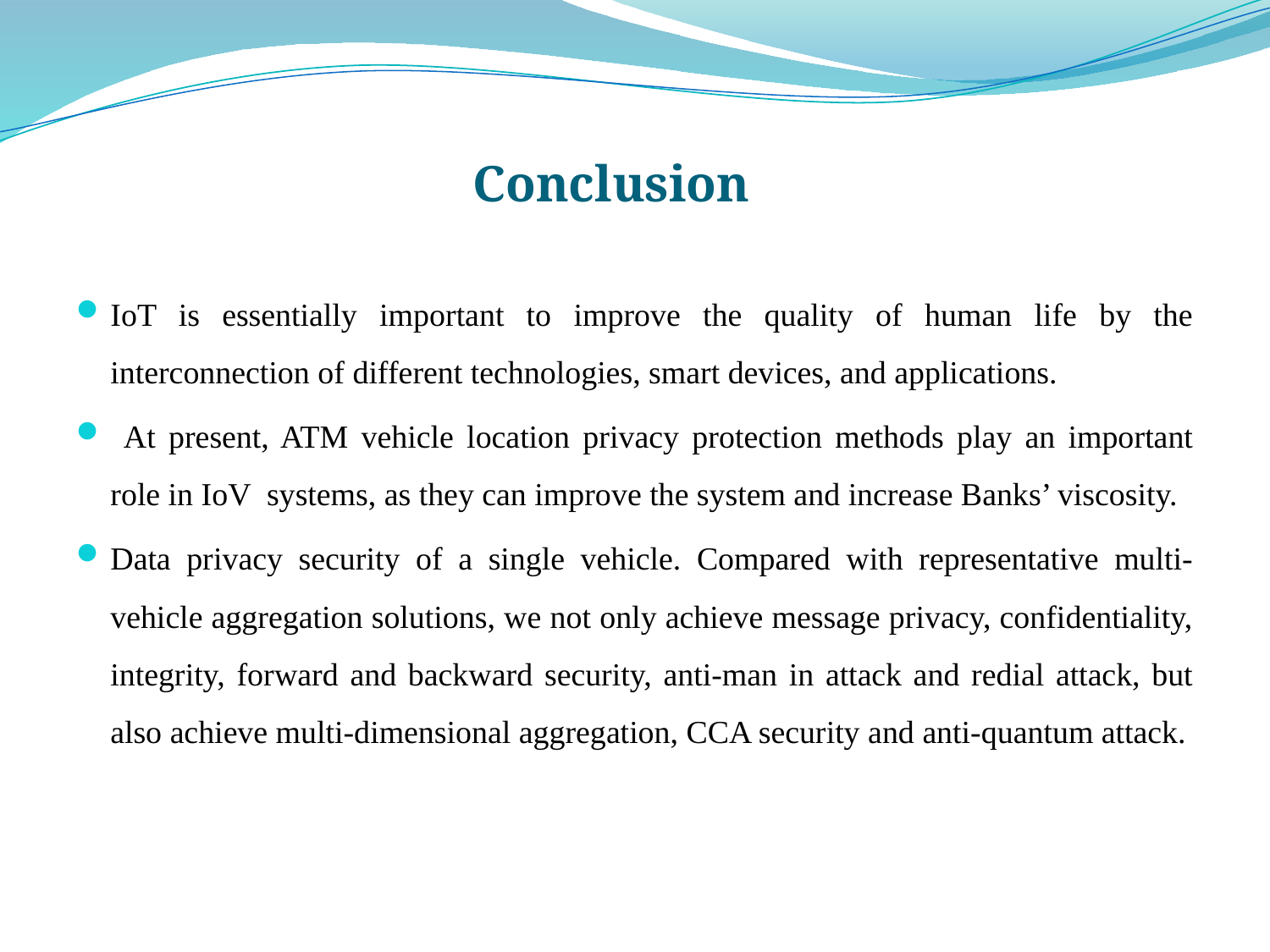

Conclusion
IoT is essentially important to improve the quality of human life by the interconnection of different technologies, smart devices, and applications.
 At present, ATM vehicle location privacy protection methods play an important role in IoV  systems, as they can improve the system and increase Banks’ viscosity.
Data privacy security of a single vehicle. Compared with representative multi-vehicle aggregation solutions, we not only achieve message privacy, confidentiality, integrity, forward and backward security, anti-man in attack and redial attack, but also achieve multi-dimensional aggregation, CCA security and anti-quantum attack.